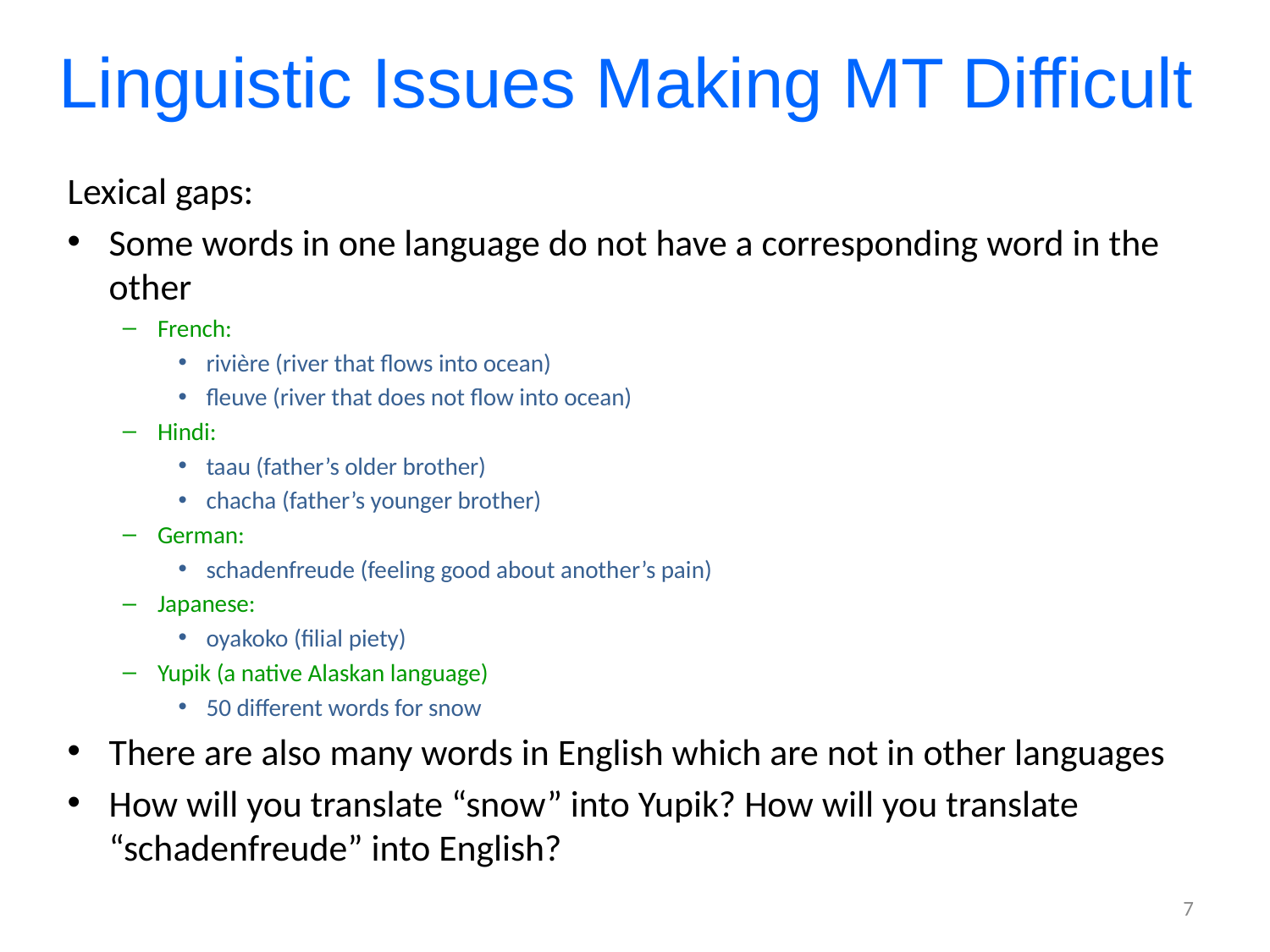

# Linguistic Issues Making MT Difficult
Lexical gaps:
Some words in one language do not have a corresponding word in the other
French:
rivière (river that flows into ocean)
fleuve (river that does not flow into ocean)
Hindi:
taau (father’s older brother)
chacha (father’s younger brother)
German:
schadenfreude (feeling good about another’s pain)
Japanese:
oyakoko (filial piety)
Yupik (a native Alaskan language)
50 different words for snow
There are also many words in English which are not in other languages
How will you translate “snow” into Yupik? How will you translate “schadenfreude” into English?

7